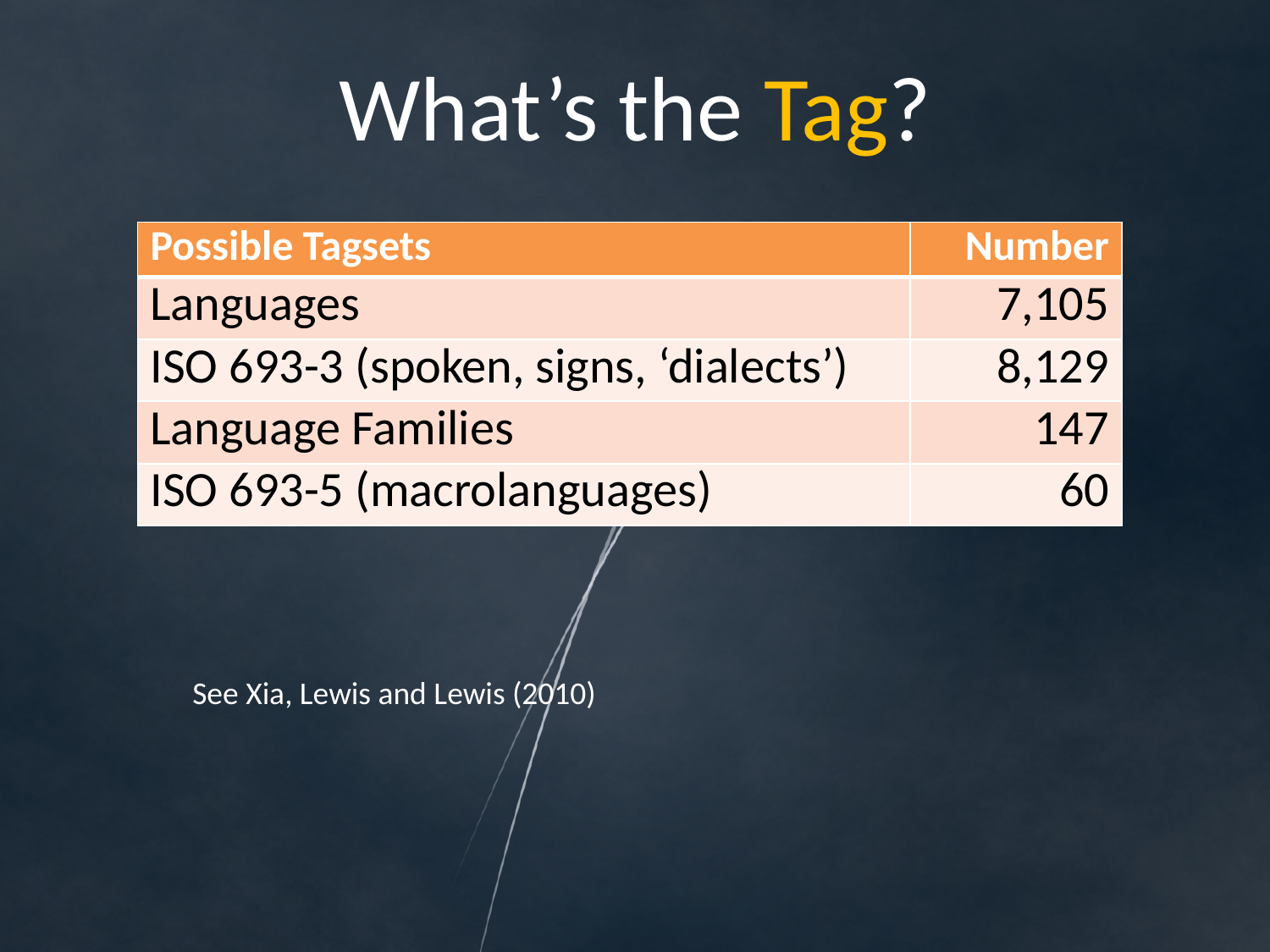

# What’s the Tag?
| Possible Tagsets | Number |
| --- | --- |
| Languages | 7,105 |
| ISO 693-3 (spoken, signs, ‘dialects’) | 8,129 |
| Language Families | 147 |
| ISO 693-5 (macrolanguages) | 60 |
See Xia, Lewis and Lewis (2010)